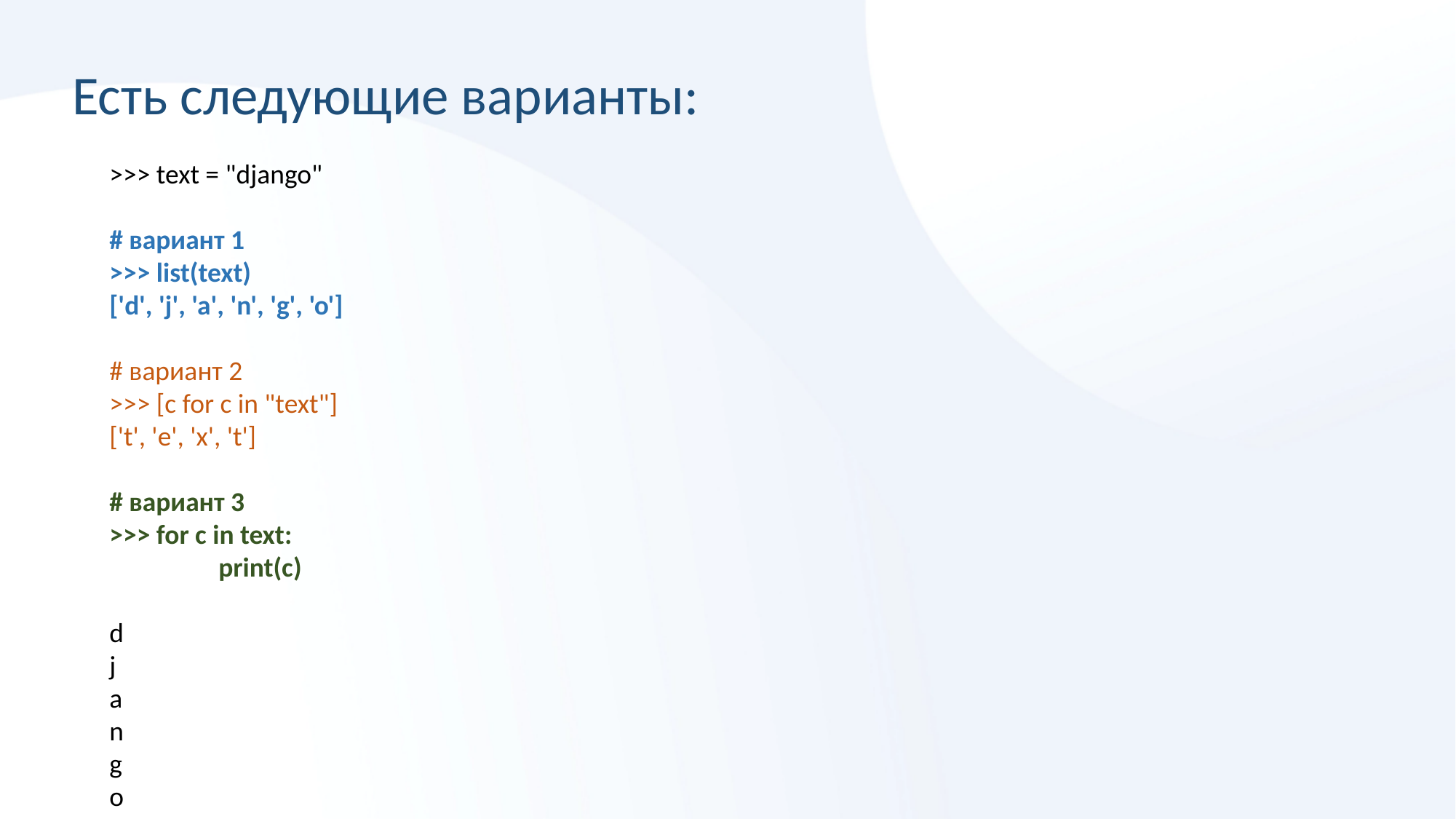

# Есть следующие варианты:
>>> text = "django"

# вариант 1
>>> list(text)
['d', 'j', 'a', 'n', 'g', 'o']

# вариант 2
>>> [c for c in "text"]
['t', 'e', 'x', 't']

# вариант 3
>>> for c in text:
	print(c)

d
j
a
n
g
o